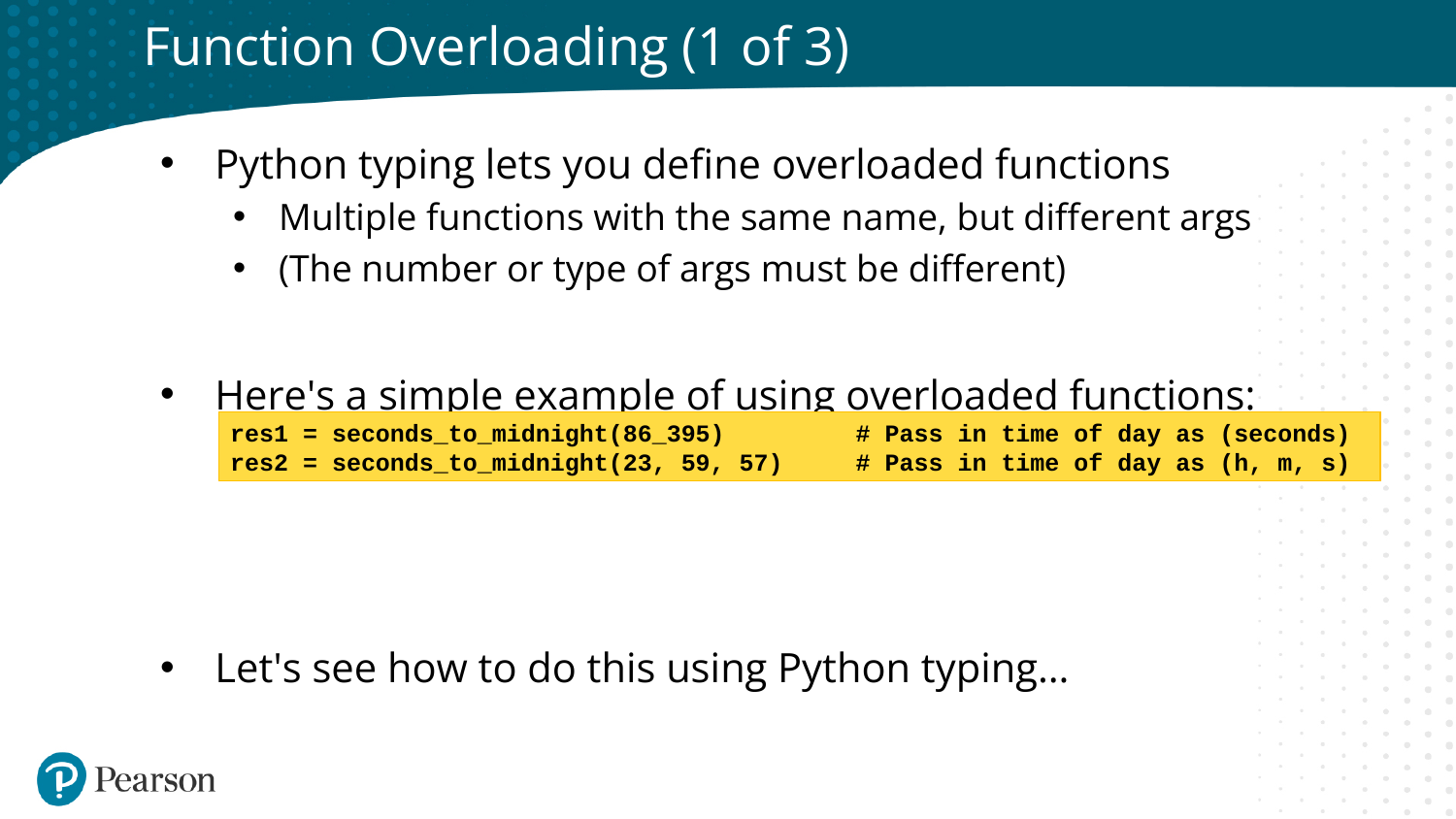

# Function Overloading (1 of 3)
Python typing lets you define overloaded functions
Multiple functions with the same name, but different args
(The number or type of args must be different)

Here's a simple example of using overloaded functions:

Let's see how to do this using Python typing…

res1 = seconds_to_midnight(86_395)         # Pass in time of day as (seconds)
res2 = seconds_to_midnight(23, 59, 57)     # Pass in time of day as (h, m, s)